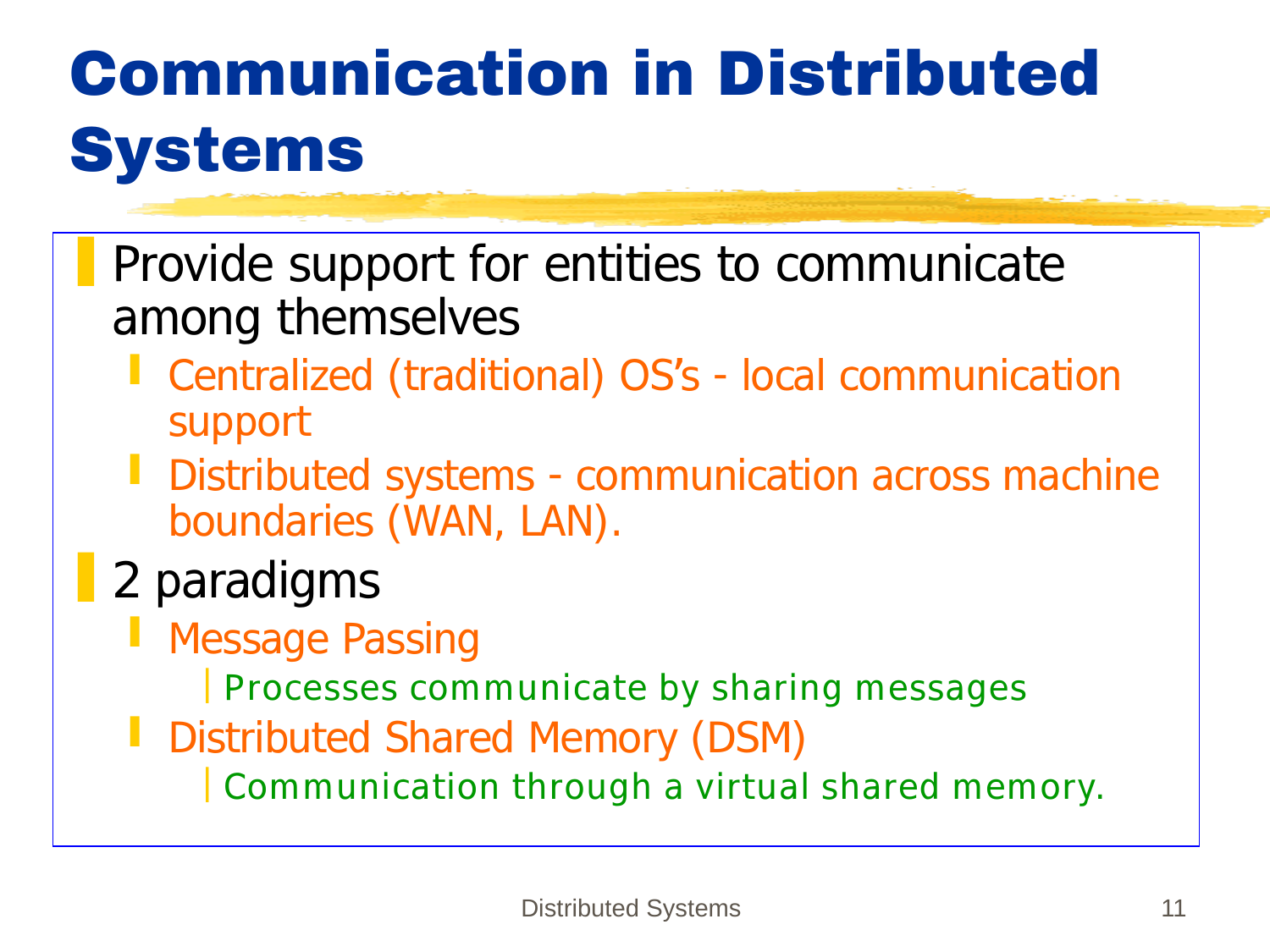

# Communication in Distributed Systems
Provide support for entities to communicate among themselves
Centralized (traditional) OS’s - local communication support
Distributed systems - communication across machine boundaries (WAN, LAN).
2 paradigms
Message Passing
Processes communicate by sharing messages
Distributed Shared Memory (DSM)
Communication through a virtual shared memory.
Distributed Systems
11